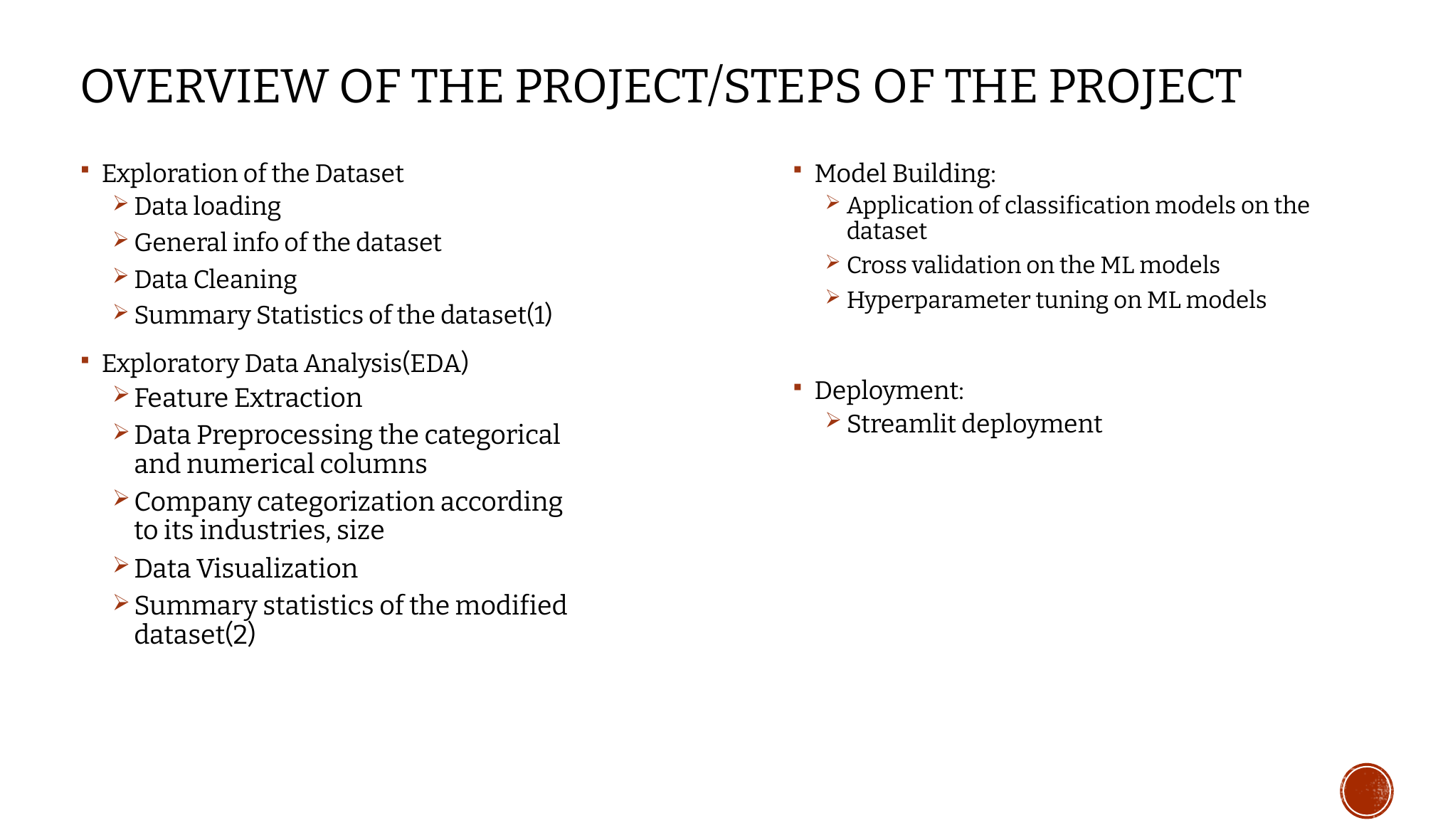

# OVERVIEW OF THE PROJECT/STEPS OF THE PROJECT
Exploration of the Dataset
Data loading
General info of the dataset
Data Cleaning
Summary Statistics of the dataset(1)
Exploratory Data Analysis(EDA)
Feature Extraction
Data Preprocessing the categorical and numerical columns
Company categorization according to its industries, size
Data Visualization
Summary statistics of the modified dataset(2)

Model Building:
Application of classification models on the dataset
Cross validation on the ML models
Hyperparameter tuning on ML models

Deployment:
Streamlit deployment